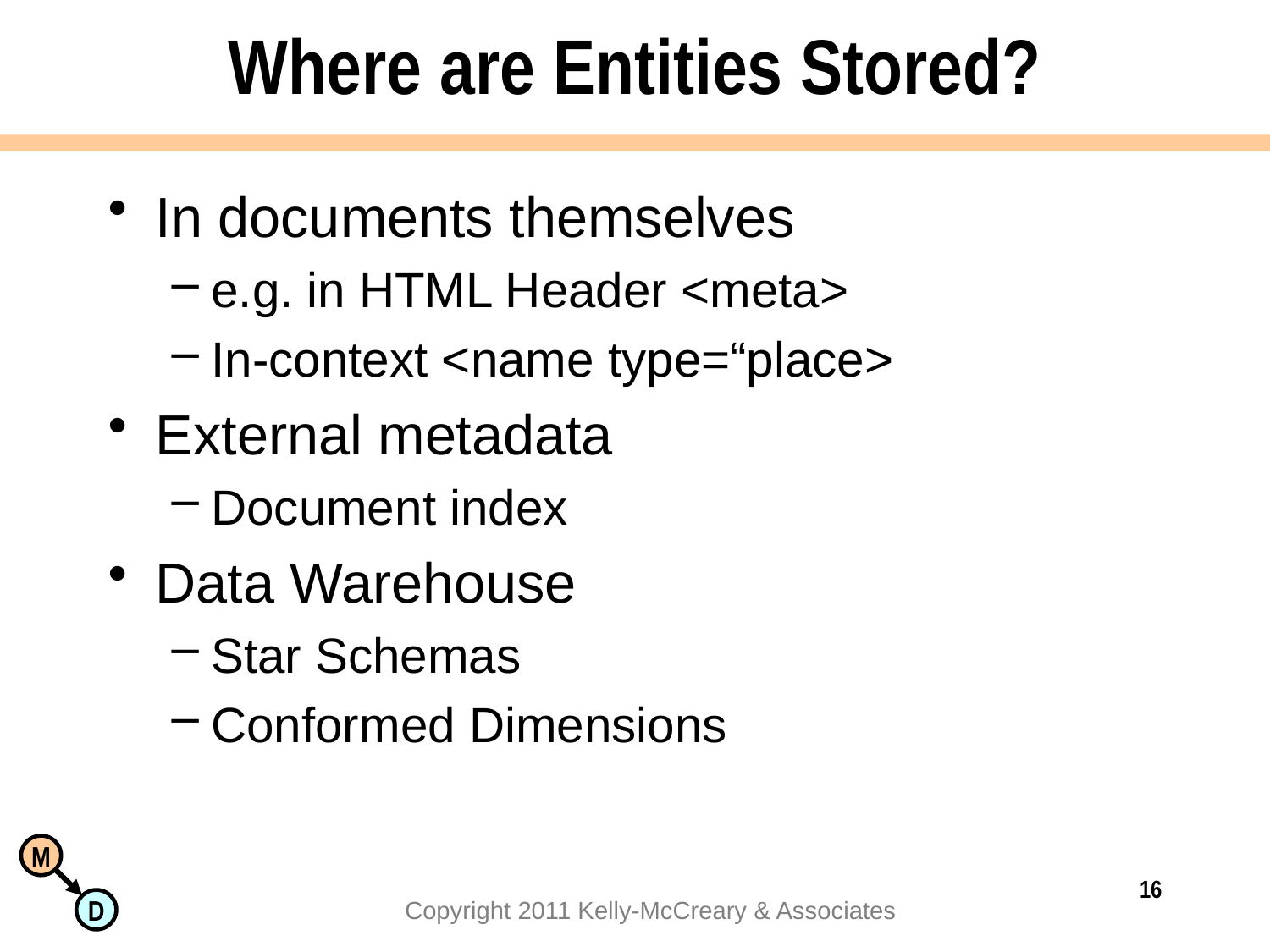

# Where are Entities Stored?
In documents themselves
e.g. in HTML Header <meta>
In-context <name type=“place>
External metadata
Document index
Data Warehouse
Star Schemas
Conformed Dimensions

16
Copyright 2011 Kelly-McCreary & Associates